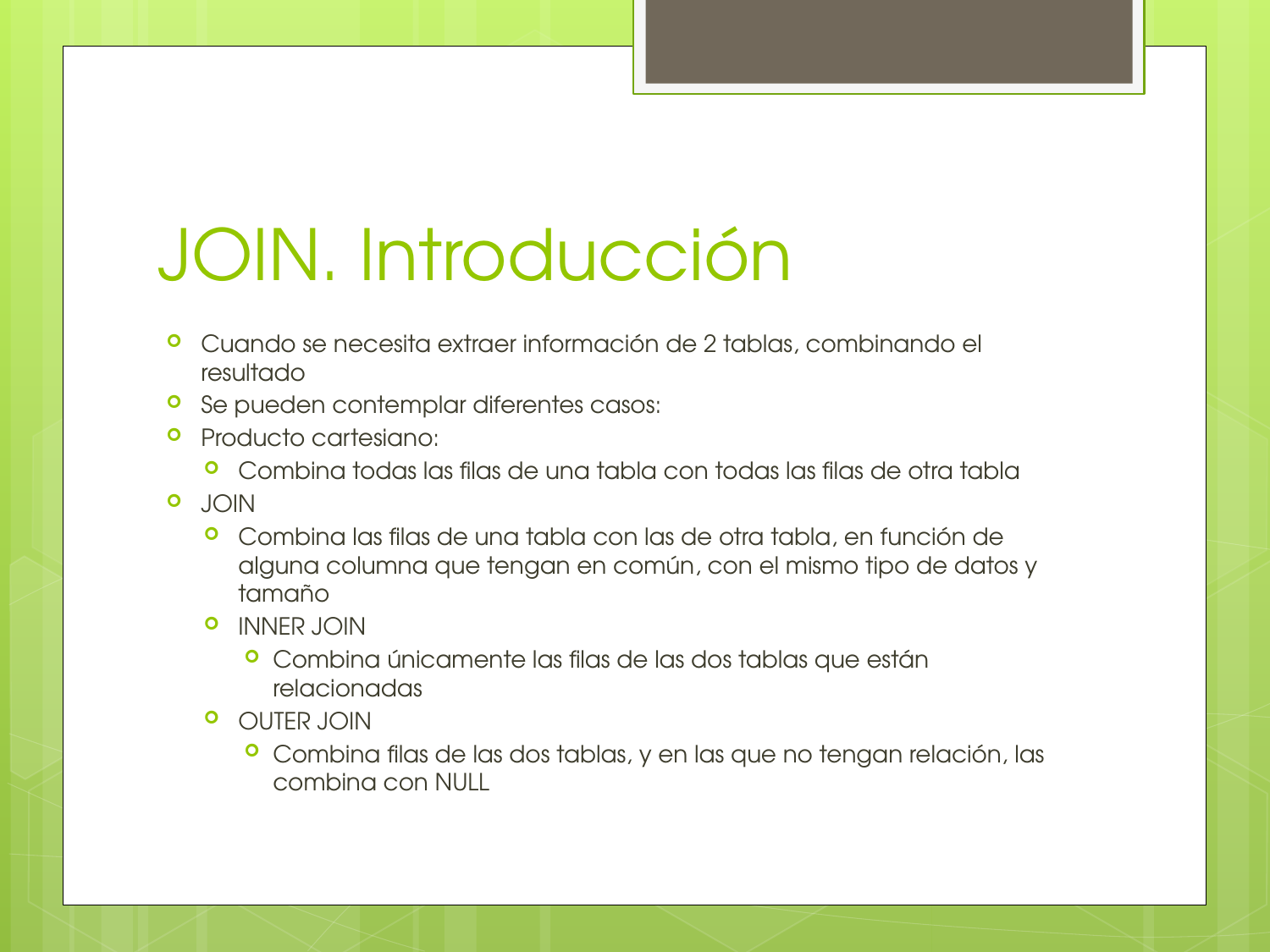

# JOIN. Introducción
Cuando se necesita extraer información de 2 tablas, combinando el resultado
Se pueden contemplar diferentes casos:
Producto cartesiano:
Combina todas las filas de una tabla con todas las filas de otra tabla
JOIN
Combina las filas de una tabla con las de otra tabla, en función de alguna columna que tengan en común, con el mismo tipo de datos y tamaño
INNER JOIN
Combina únicamente las filas de las dos tablas que están relacionadas
OUTER JOIN
Combina filas de las dos tablas, y en las que no tengan relación, las combina con NULL